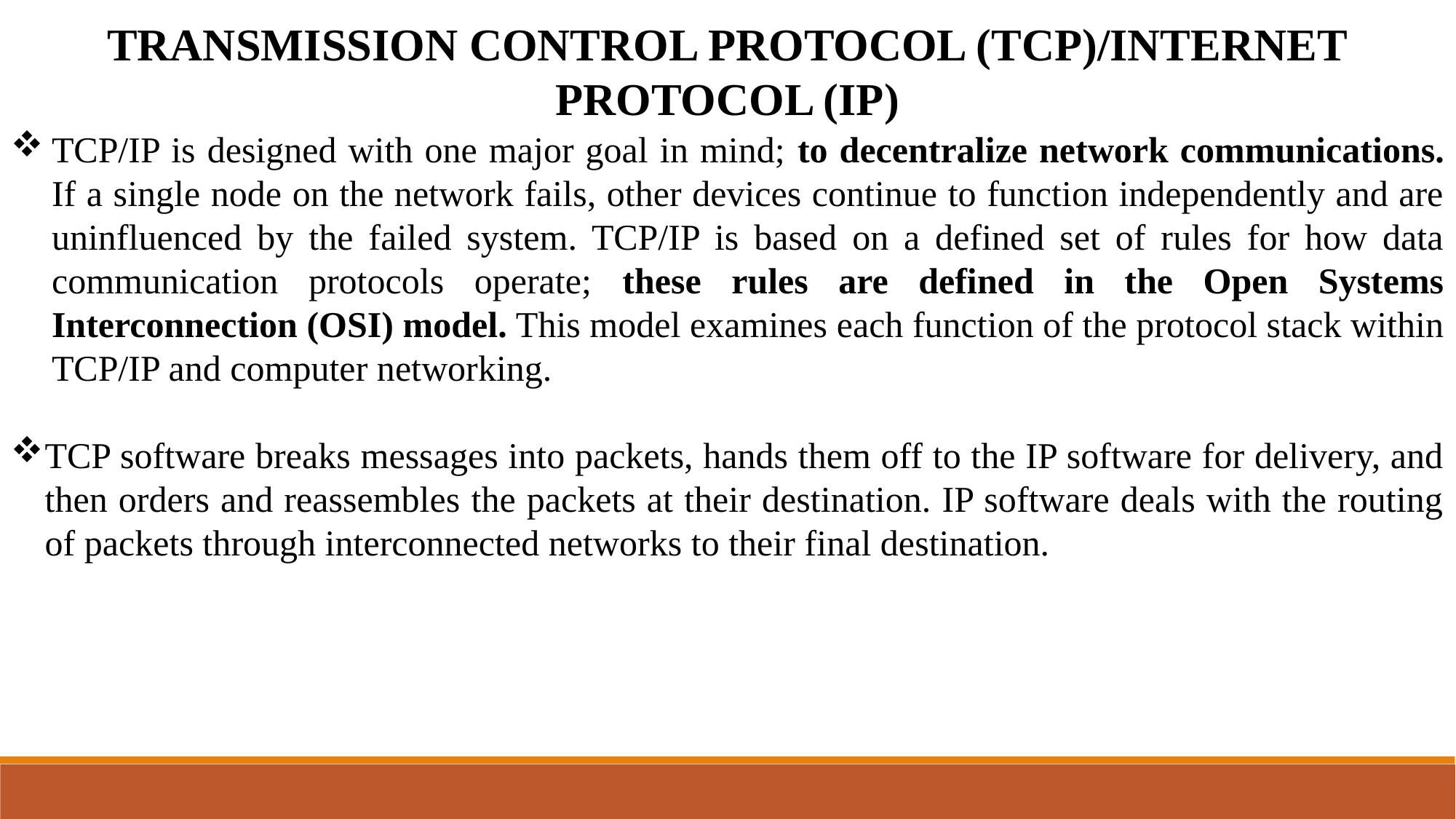

TRANSMISSION CONTROL PROTOCOL (TCP)/INTERNET PROTOCOL (IP)
TCP/IP is designed with one major goal in mind; to decentralize network communications. If a single node on the network fails, other devices continue to function independently and are uninfluenced by the failed system. TCP/IP is based on a defined set of rules for how data communication protocols operate; these rules are defined in the Open Systems Interconnection (OSI) model. This model examines each function of the protocol stack within TCP/IP and computer networking.

TCP software breaks messages into packets, hands them off to the IP software for delivery, and then orders and reassembles the packets at their destination. IP software deals with the routing of packets through interconnected networks to their final destination.